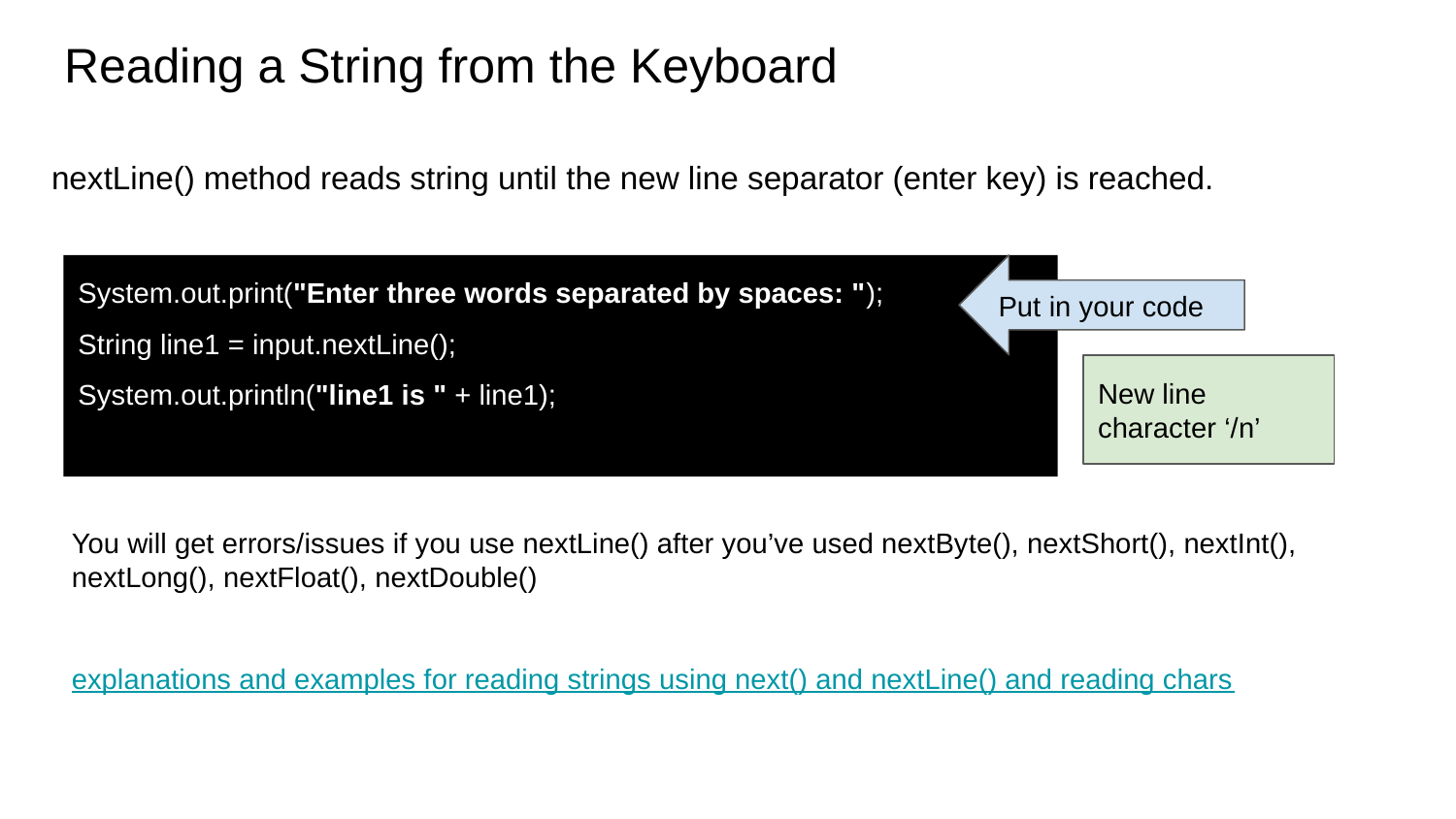

# Reading a String from the Keyboard
nextLine() method reads string until the new line separator (enter key) is reached.
System.out.print("Enter three words separated by spaces: ");
String line1 = input.nextLine();
System.out.println("line1 is " + line1);

Put in your code
New line character ‘/n’
You will get errors/issues if you use nextLine() after you’ve used nextByte(), nextShort(), nextInt(), nextLong(), nextFloat(), nextDouble()

Reading strings causes lots of problems.  Make sure to understand the difference between next() and explanations and examples for reading strings using next() and nextLine() and reading chars